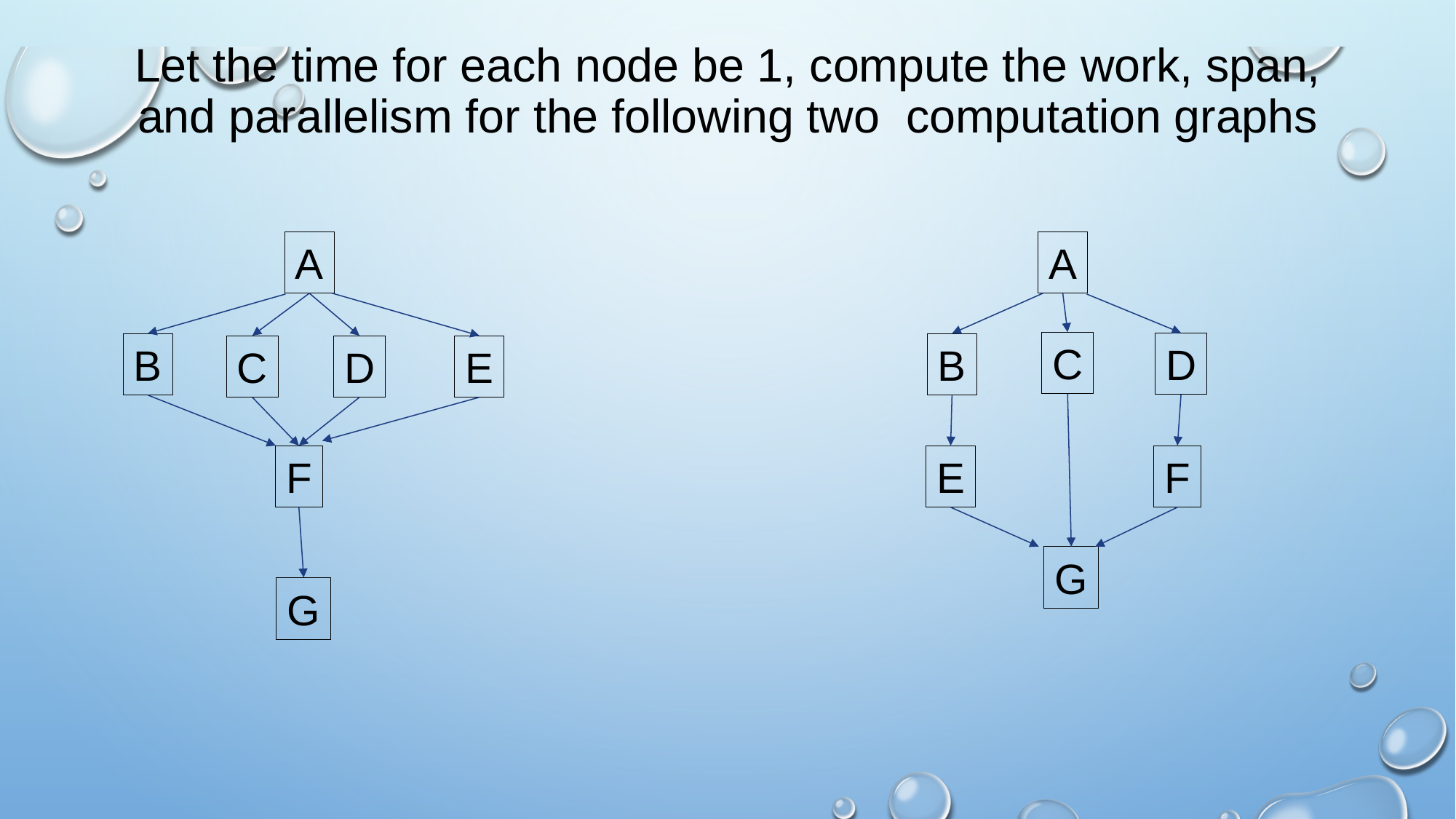

# Let the time for each node be 1, compute the work, span, and parallelism for the following two  computation graphs
A
A
C
D
B
B
C
D
E
F
E
F
G
G